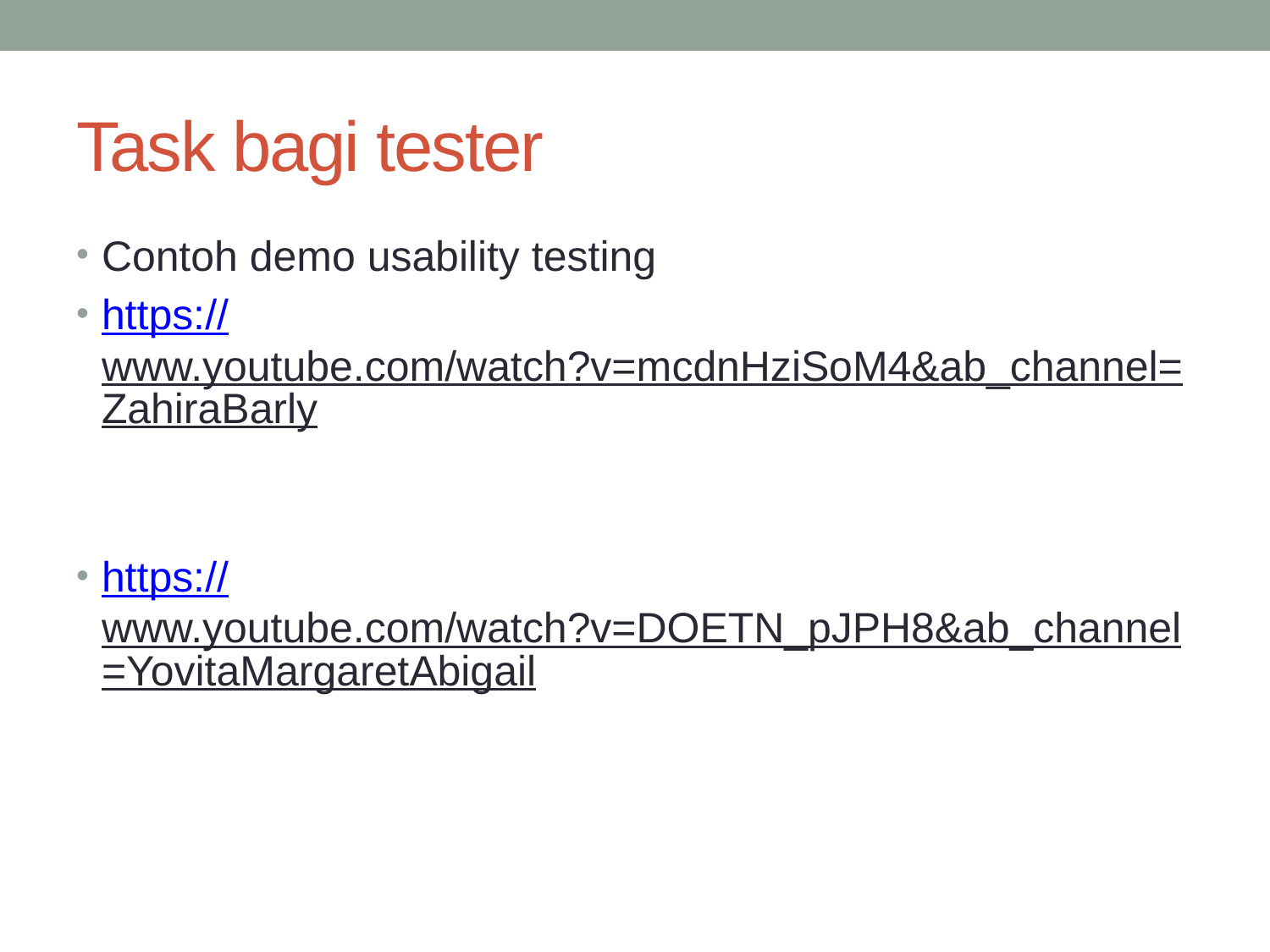

# Task bagi tester
Contoh demo usability testing
https://www.youtube.com/watch?v=mcdnHziSoM4&ab_channel=ZahiraBarly

https://www.youtube.com/watch?v=DOETN_pJPH8&ab_channel=YovitaMargaretAbigail